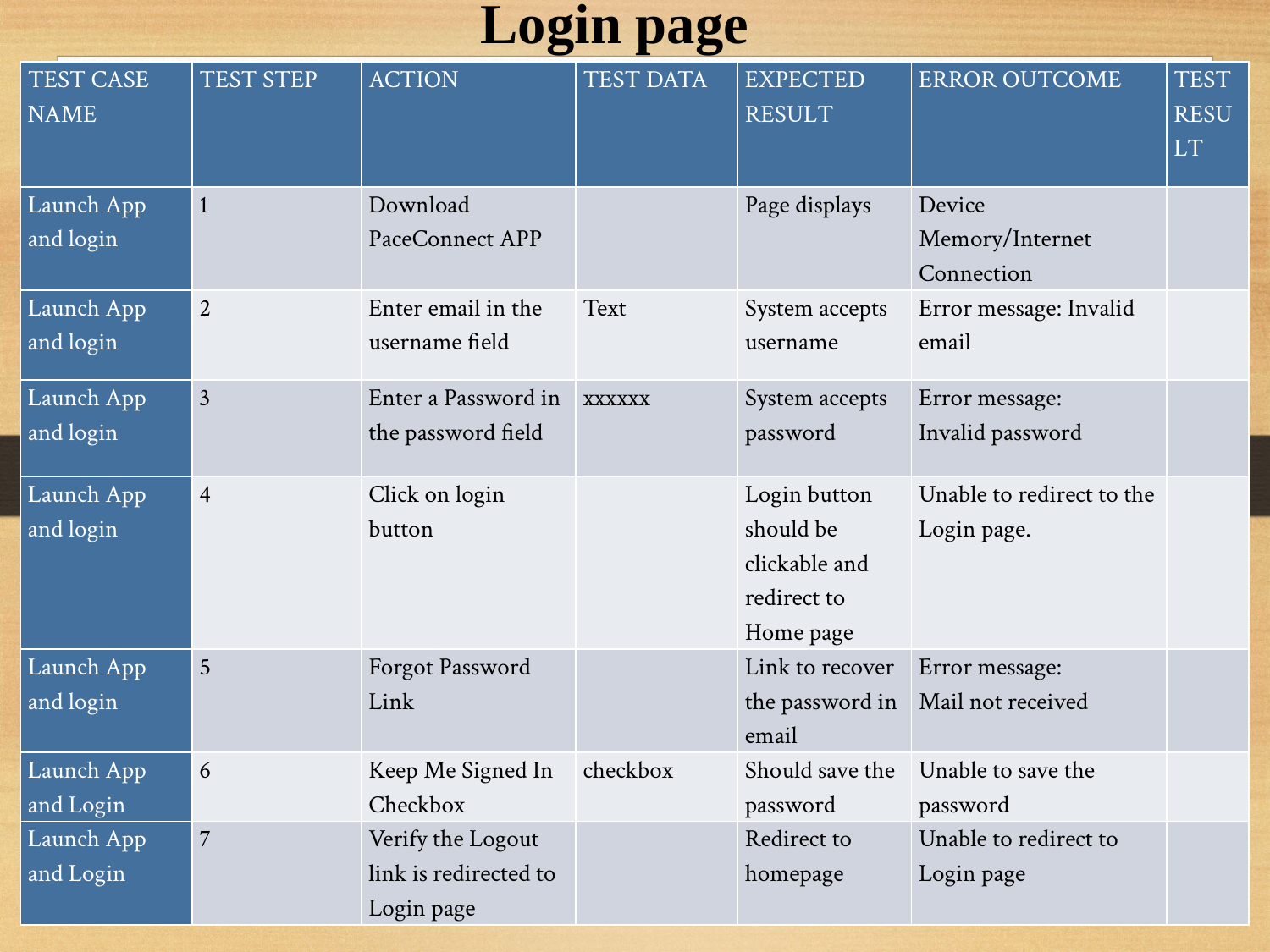

Login page
| TEST CASE NAME | TEST STEP | ACTION | TEST DATA | EXPECTED RESULT | ERROR OUTCOME | TEST RESULT |
| --- | --- | --- | --- | --- | --- | --- |
| Launch App and login | 1 | Download PaceConnect APP |  | Page displays | Device Memory/Internet Connection |  |
| Launch App and login | 2 | Enter email in the username field | Text | System accepts username | Error message: Invalid email |  |
| Launch App and login | 3 | Enter a Password in the password field | xxxxxx | System accepts password | Error message: Invalid password |  |
| Launch App and login | 4 | Click on login button |  | Login button should be clickable and redirect to Home page | Unable to redirect to the Login page. |  |
| Launch App and login | 5 | Forgot Password Link |  | Link to recover the password in email | Error message: Mail not received |  |
| Launch App and Login | 6 | Keep Me Signed In Checkbox | checkbox | Should save the password | Unable to save the password |  |
| Launch App and Login | 7 | Verify the Logout link is redirected to Login page |  | Redirect to homepage | Unable to redirect to Login page |  |